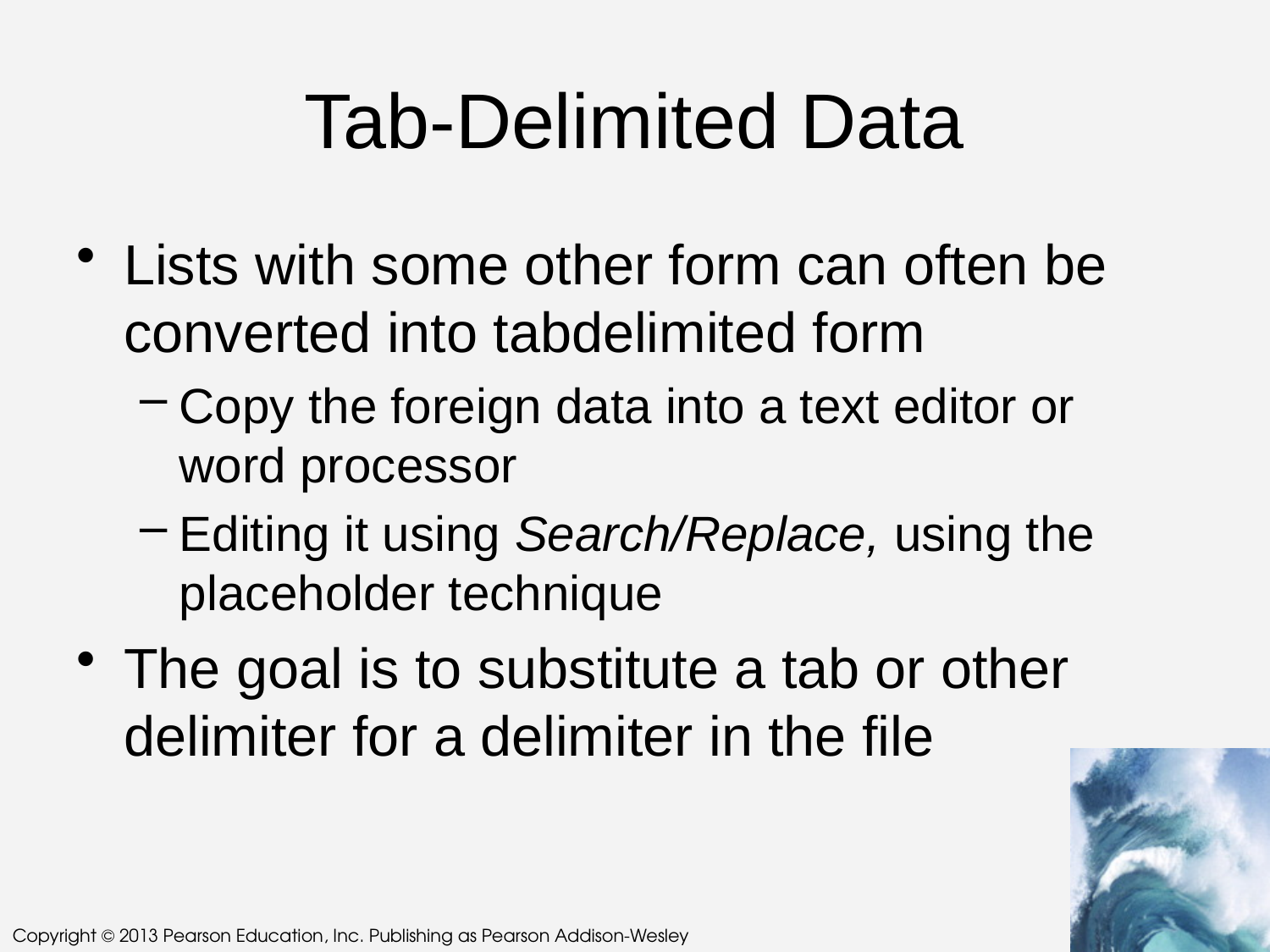

# Tab-Delimited Data
Lists with some other form can often be converted into tabdelimited form
Copy the foreign data into a text editor or word processor
Editing it using Search/Replace, using the placeholder technique
The goal is to substitute a tab or other delimiter for a delimiter in the file